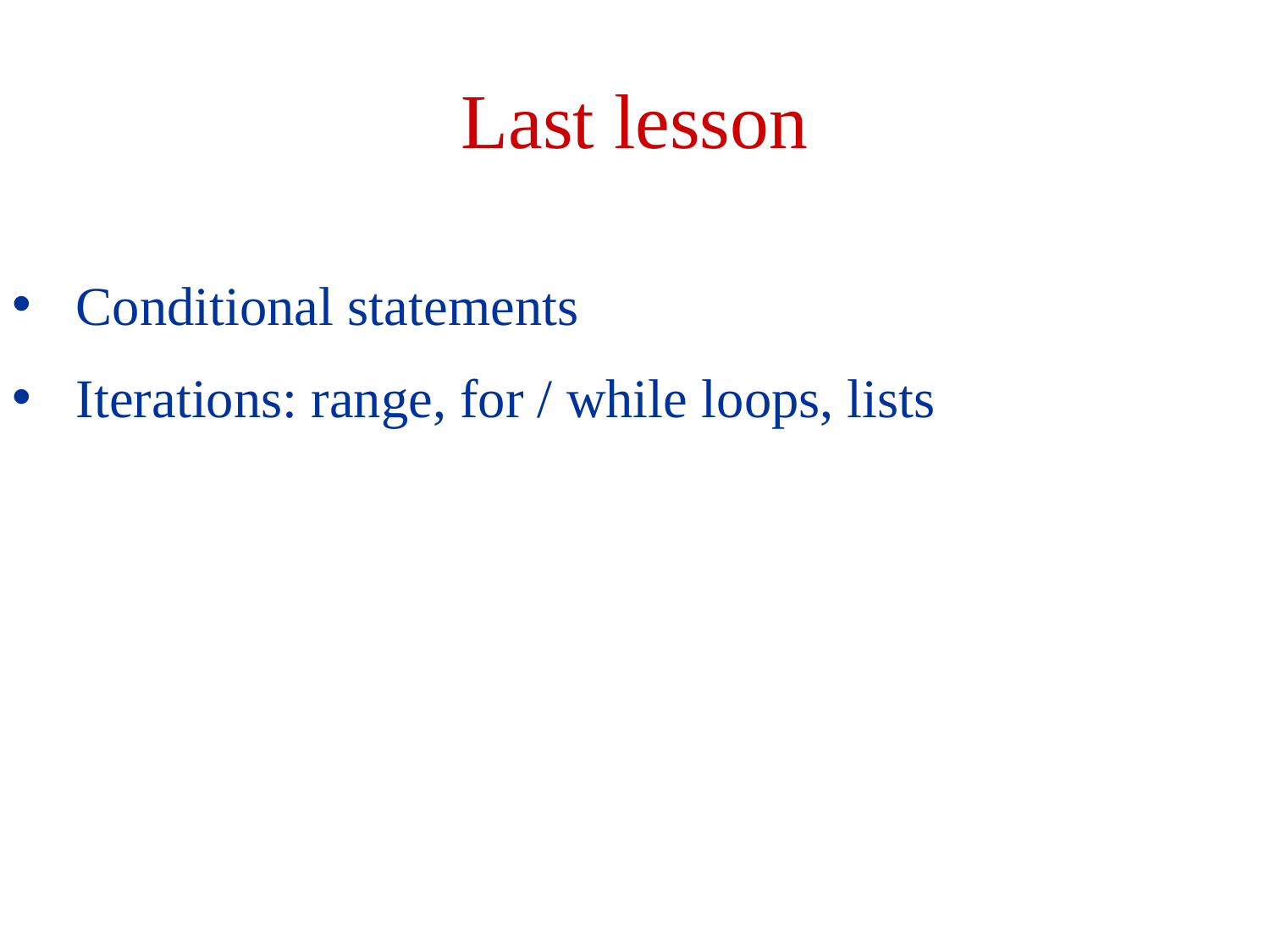

Last lesson
Conditional statements
Iterations: range, for / while loops, lists